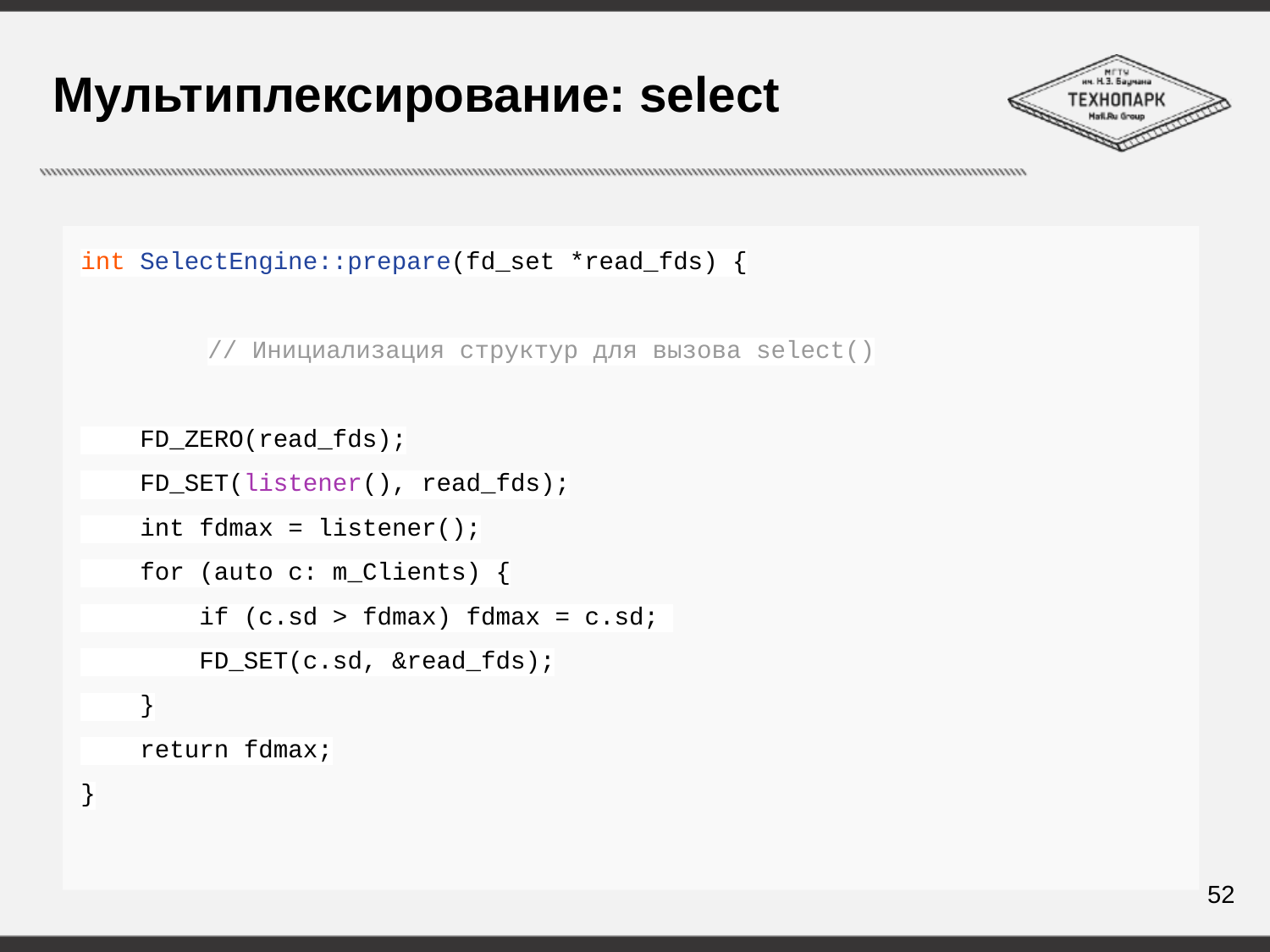

# Мультиплексирование: select
int SelectEngine::prepare(fd_set *read_fds) {

	// Инициализация структур для вызова select()
    FD_ZERO(read_fds);
    FD_SET(listener(), read_fds);
    int fdmax = listener();
    for (auto c: m_Clients) {
        if (c.sd > fdmax) fdmax = c.sd;
        FD_SET(c.sd, &read_fds);
    }
    return fdmax;
}

52